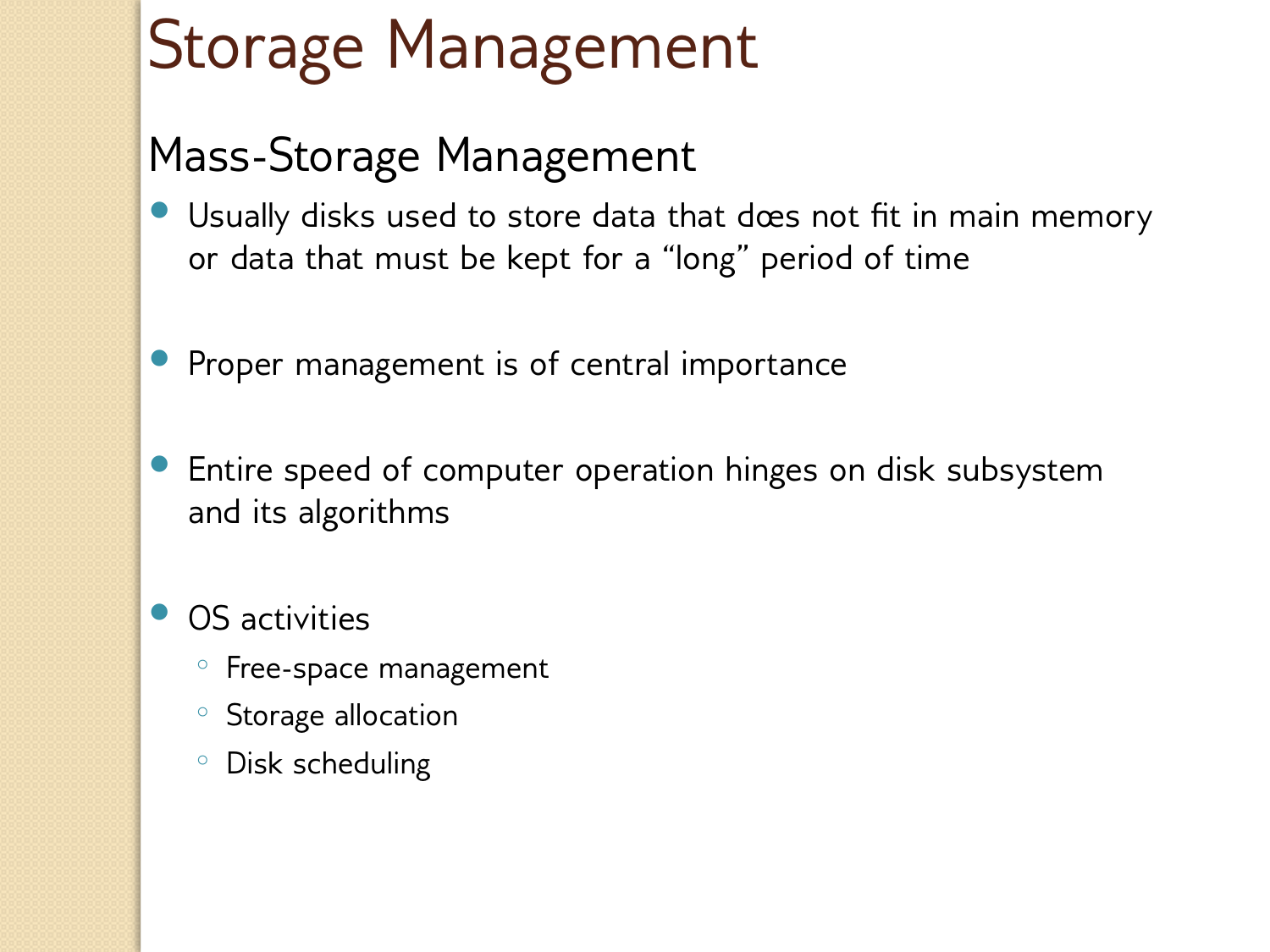

Storage Management
Mass-Storage Management
Usually disks used to store data that does not fit in main memory or data that must be kept for a “long” period of time

Proper management is of central importance

Entire speed of computer operation hinges on disk subsystem and its algorithms

OS activities
Free-space management
Storage allocation
Disk scheduling